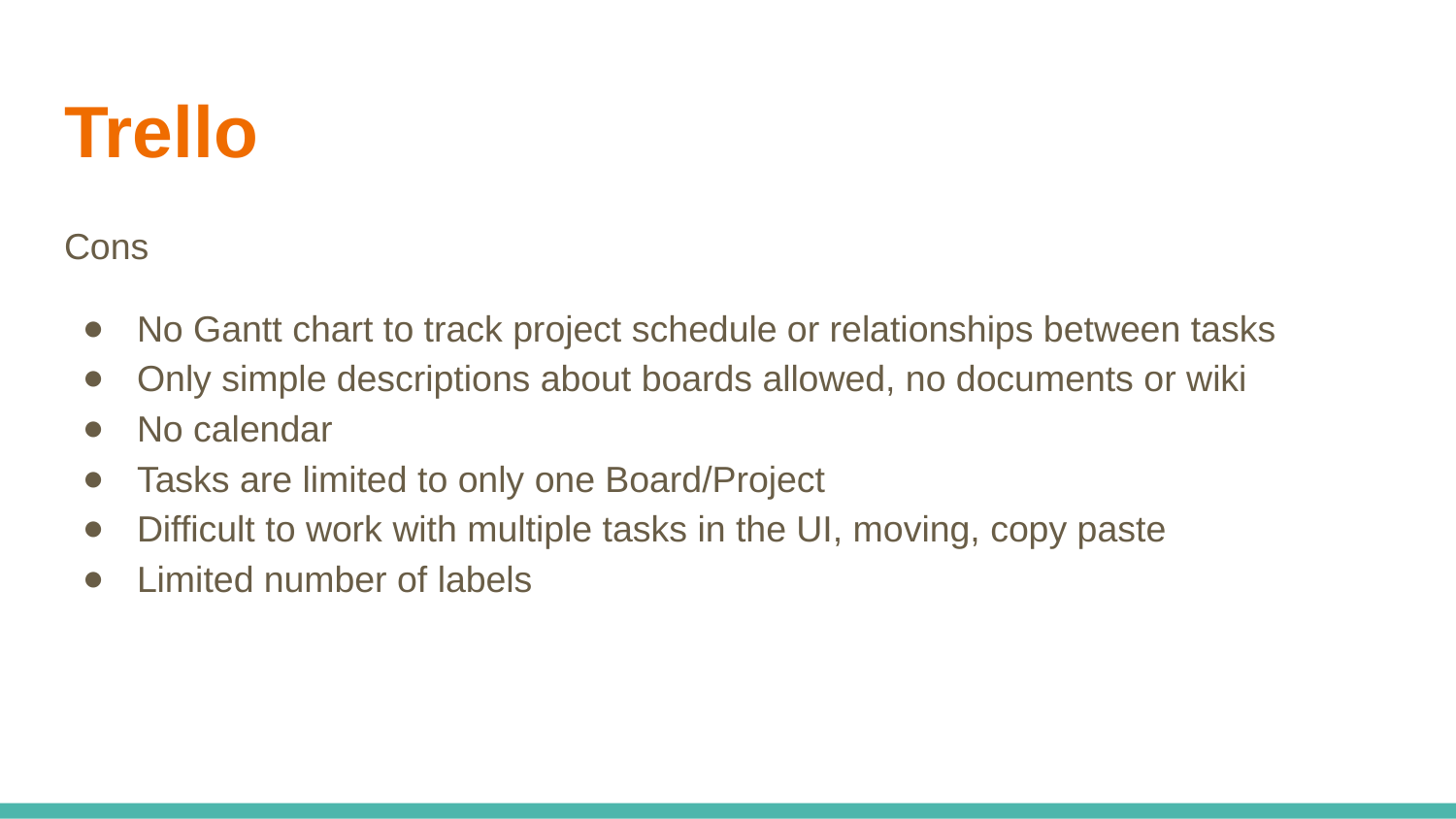

# Trello
Cons
No Gantt chart to track project schedule or relationships between tasks
Only simple descriptions about boards allowed, no documents or wiki
No calendar
Tasks are limited to only one Board/Project
Difficult to work with multiple tasks in the UI, moving, copy paste
Limited number of labels